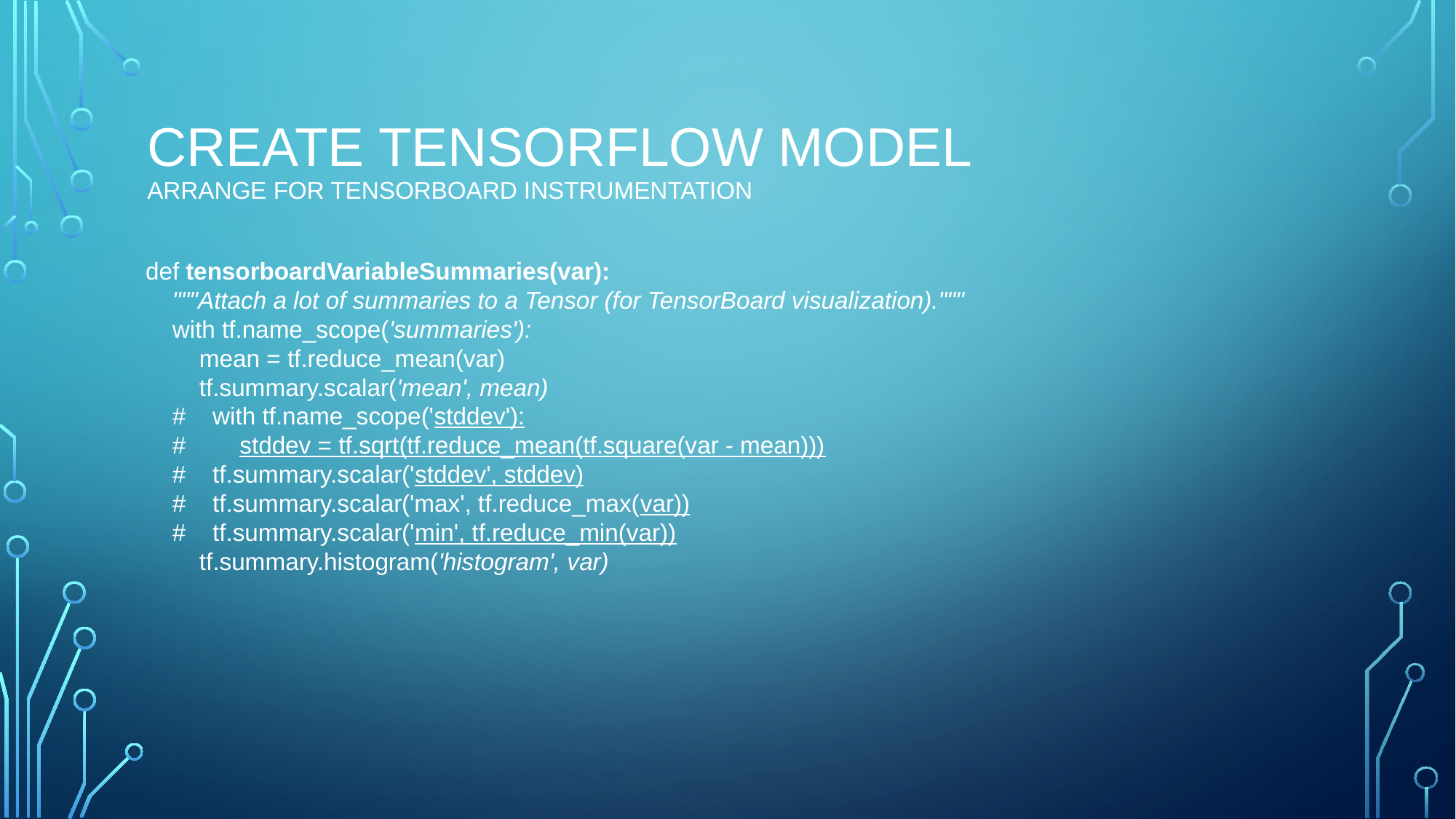

# Create tensorflow model arrange for tensorboard instrumentation
def tensorboardVariableSummaries(var):
    """Attach a lot of summaries to a Tensor (for TensorBoard visualization)."""
    with tf.name_scope('summaries'):
        mean = tf.reduce_mean(var)
        tf.summary.scalar('mean', mean)
    #    with tf.name_scope('stddev'):
    #        stddev = tf.sqrt(tf.reduce_mean(tf.square(var - mean)))
    #    tf.summary.scalar('stddev', stddev)
    #    tf.summary.scalar('max', tf.reduce_max(var))
    #    tf.summary.scalar('min', tf.reduce_min(var))
        tf.summary.histogram('histogram', var)